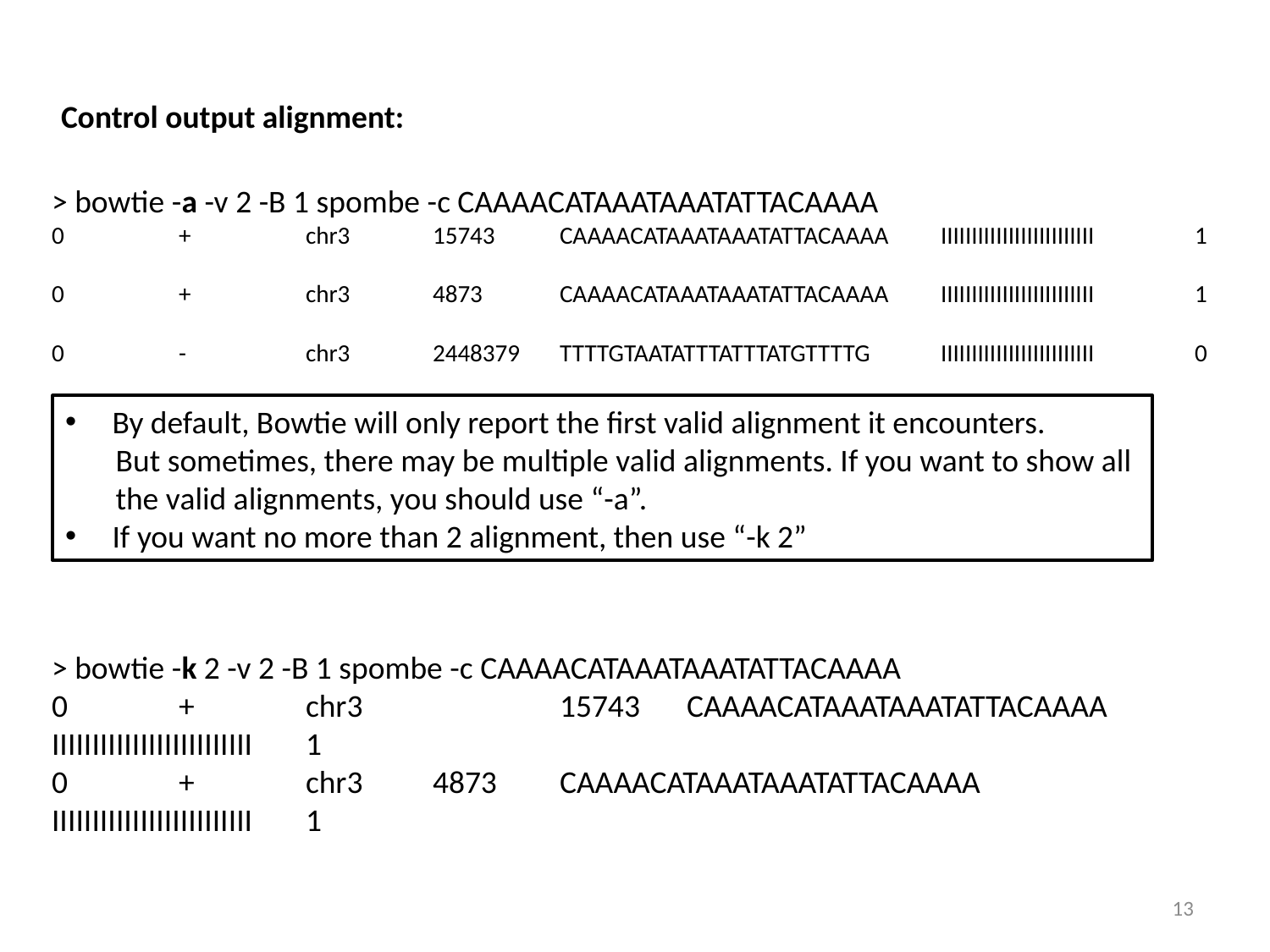

Control output alignment:
> bowtie -a -v 2 -B 1 spombe -c CAAAACATAAATAAATATTACAAAA
0	+	chr3	15743	CAAAACATAAATAAATATTACAAAA	IIIIIIIIIIIIIIIIIIIIIIIII	1
0	+	chr3	4873	CAAAACATAAATAAATATTACAAAA	IIIIIIIIIIIIIIIIIIIIIIIII	1
0	-	chr3	2448379	TTTTGTAATATTTATTTATGTTTTG	IIIIIIIIIIIIIIIIIIIIIIIII	0
 By default, Bowtie will only report the first valid alignment it encounters.
       But sometimes, there may be multiple valid alignments. If you want to show all
       the valid alignments, you should use “-a”.
 If you want no more than 2 alignment, then use “-k 2”
> bowtie -k 2 -v 2 -B 1 spombe -c CAAAACATAAATAAATATTACAAAA
0	+	chr3		15743	CAAAACATAAATAAATATTACAAAA	IIIIIIIIIIIIIIIIIIIIIIIII	1
0	+	chr3 	4873	CAAAACATAAATAAATATTACAAAA	IIIIIIIIIIIIIIIIIIIIIIIII	1
13